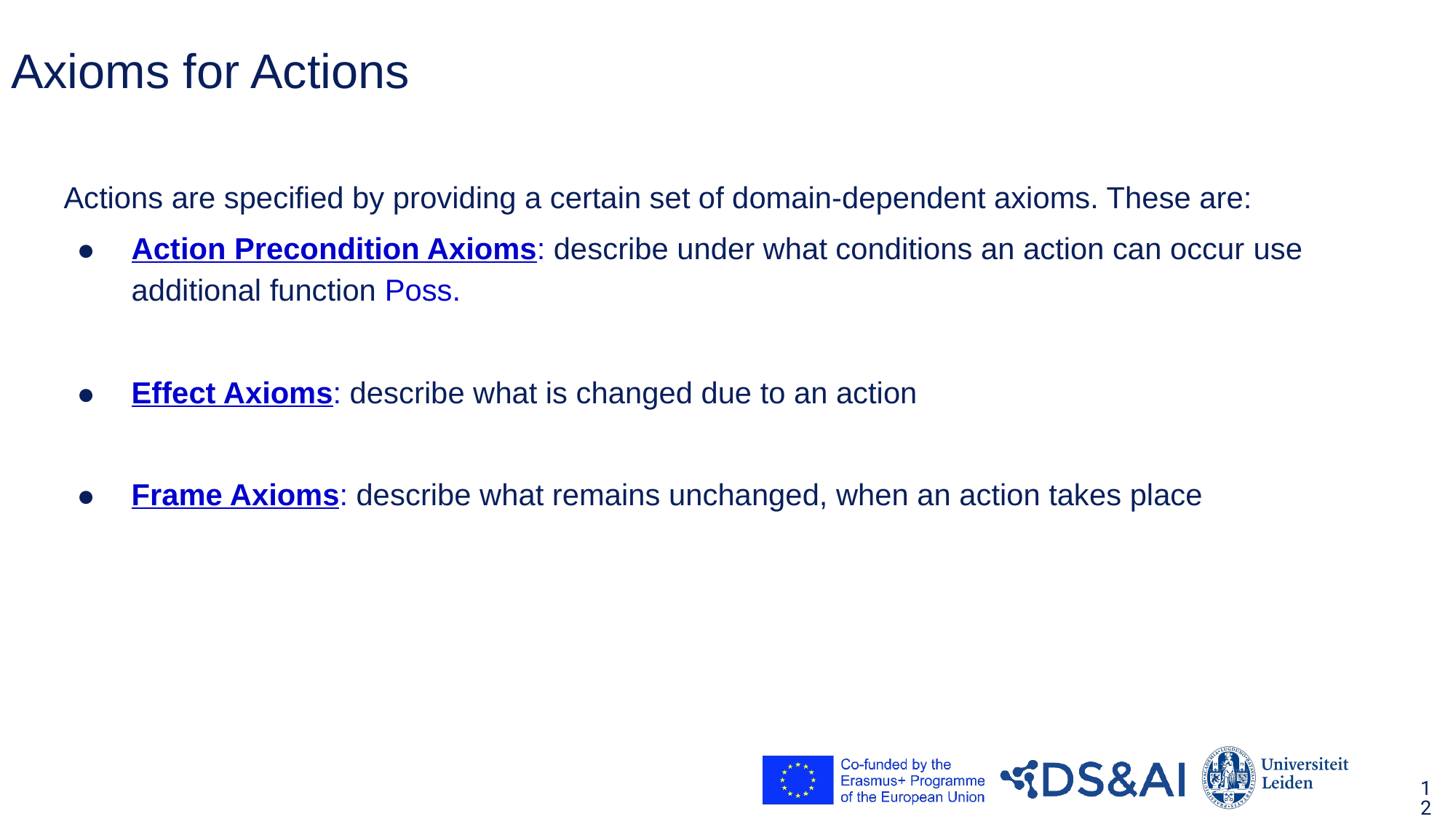

# Axioms for Actions
Actions are specified by providing a certain set of domain-dependent axioms. These are:
Action Precondition Axioms: describe under what conditions an action can occur use additional function Poss.

Effect Axioms: describe what is changed due to an action

Frame Axioms: describe what remains unchanged, when an action takes place
12